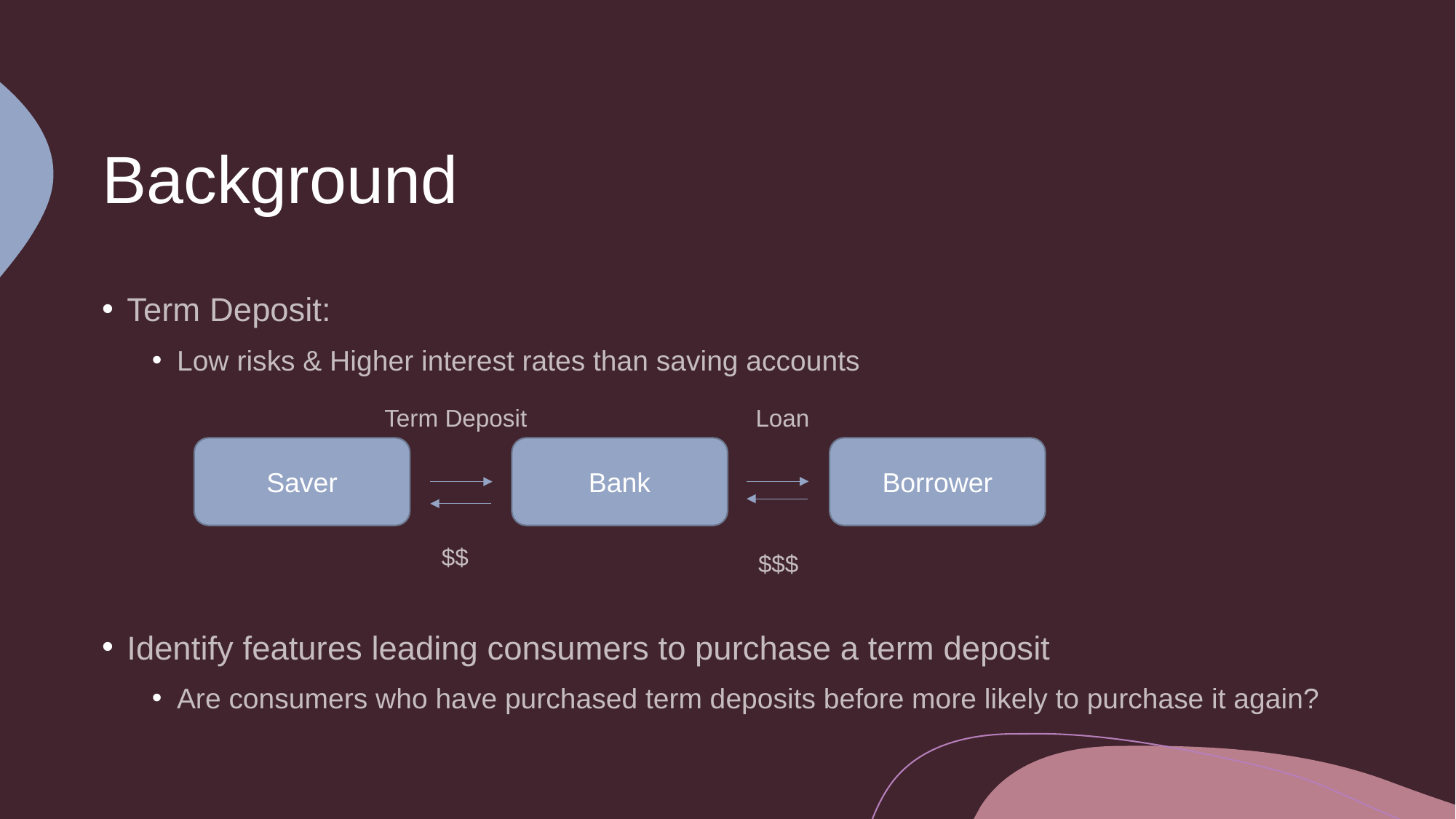

# Background
Term Deposit:
Low risks & Higher interest rates than saving accounts

Identify features leading consumers to purchase a term deposit
Are consumers who have purchased term deposits before more likely to purchase it again?
Term Deposit
Loan
Borrower
Saver
Bank
$$
$$$